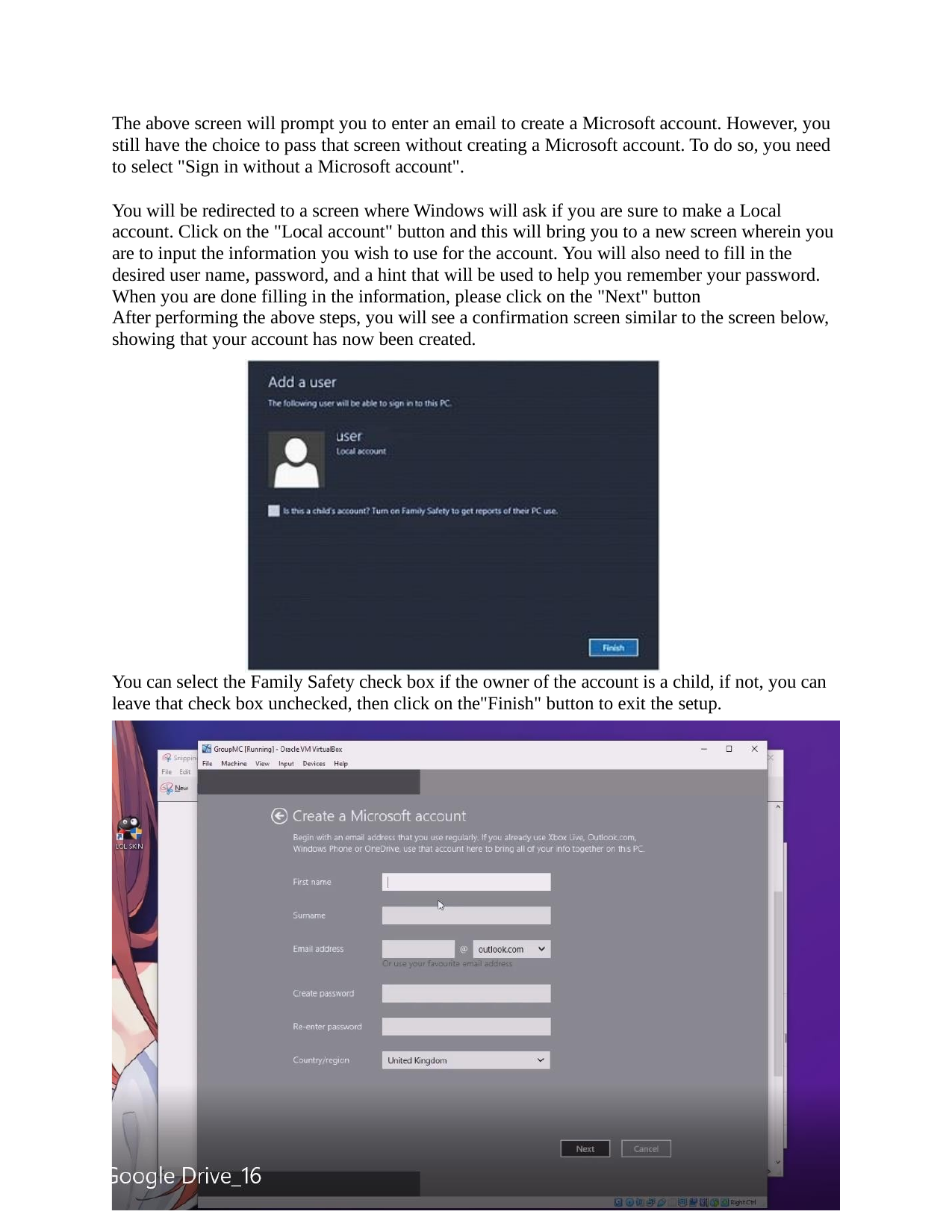

The above screen will prompt you to enter an email to create a Microsoft account. However, you  still have the choice to pass that screen without creating a Microsoft account. To do so, you need  to select "Sign in without a Microsoft account".

You will be redirected to a screen where Windows will ask if you are sure to make a Local  account. Click on the "Local account" button and this will bring you to a new screen wherein you  are to input the information you wish to use for the account. You will also need to fill in the  desired user name, password, and a hint that will be used to help you remember your password.  When you are done filling in the information, please click on the "Next" button
After performing the above steps, you will see a confirmation screen similar to the screen below,  showing that your account has now been created.

You can select the Family Safety check box if the owner of the account is a child, if not, you can  leave that check box unchecked, then click on the"Finish" button to exit the setup.